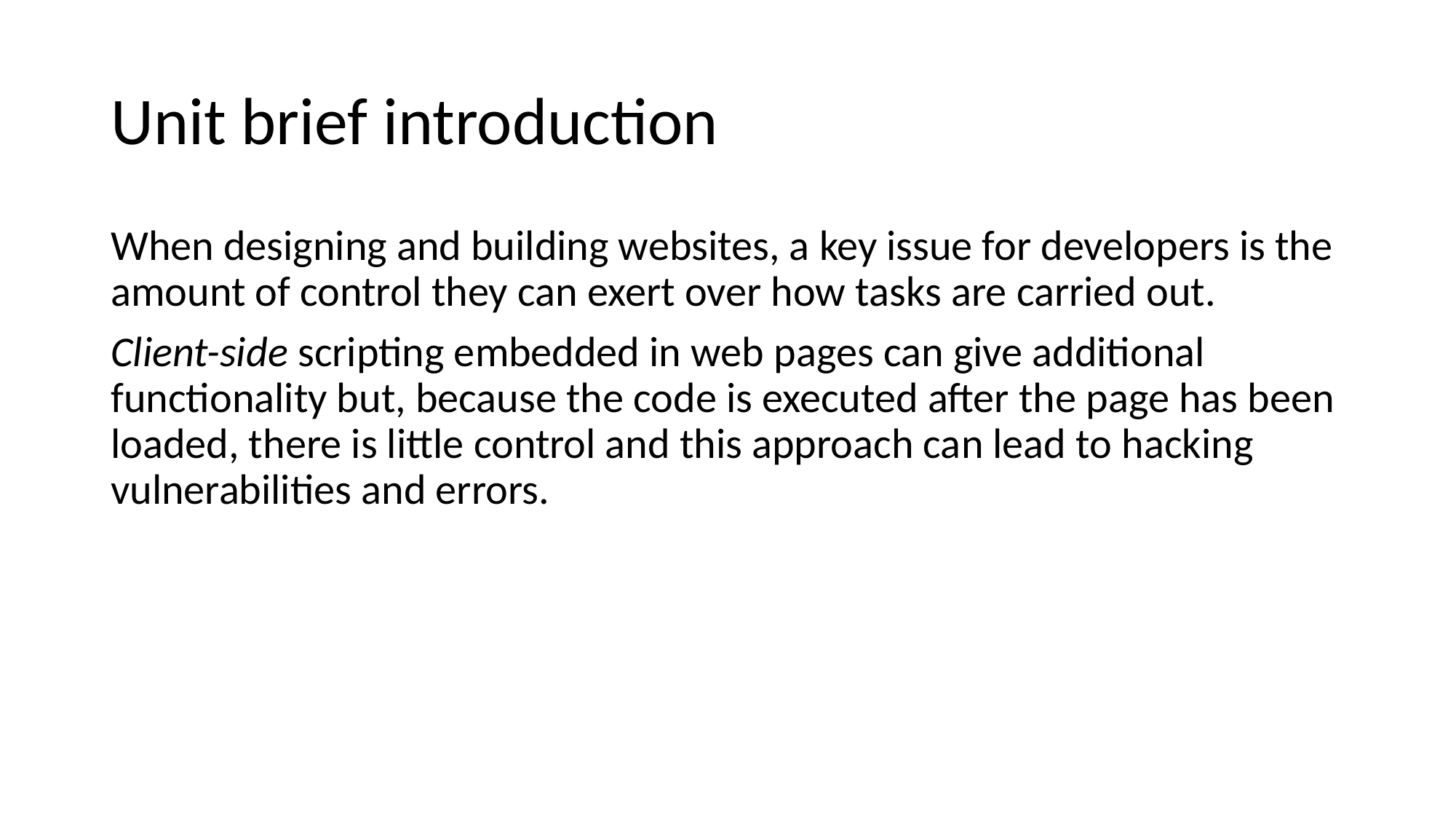

# Unit brief introduction
When designing and building websites, a key issue for developers is the amount of control they can exert over how tasks are carried out.
Client-side scripting embedded in web pages can give additional functionality but, because the code is executed after the page has been loaded, there is little control and this approach can lead to hacking vulnerabilities and errors.